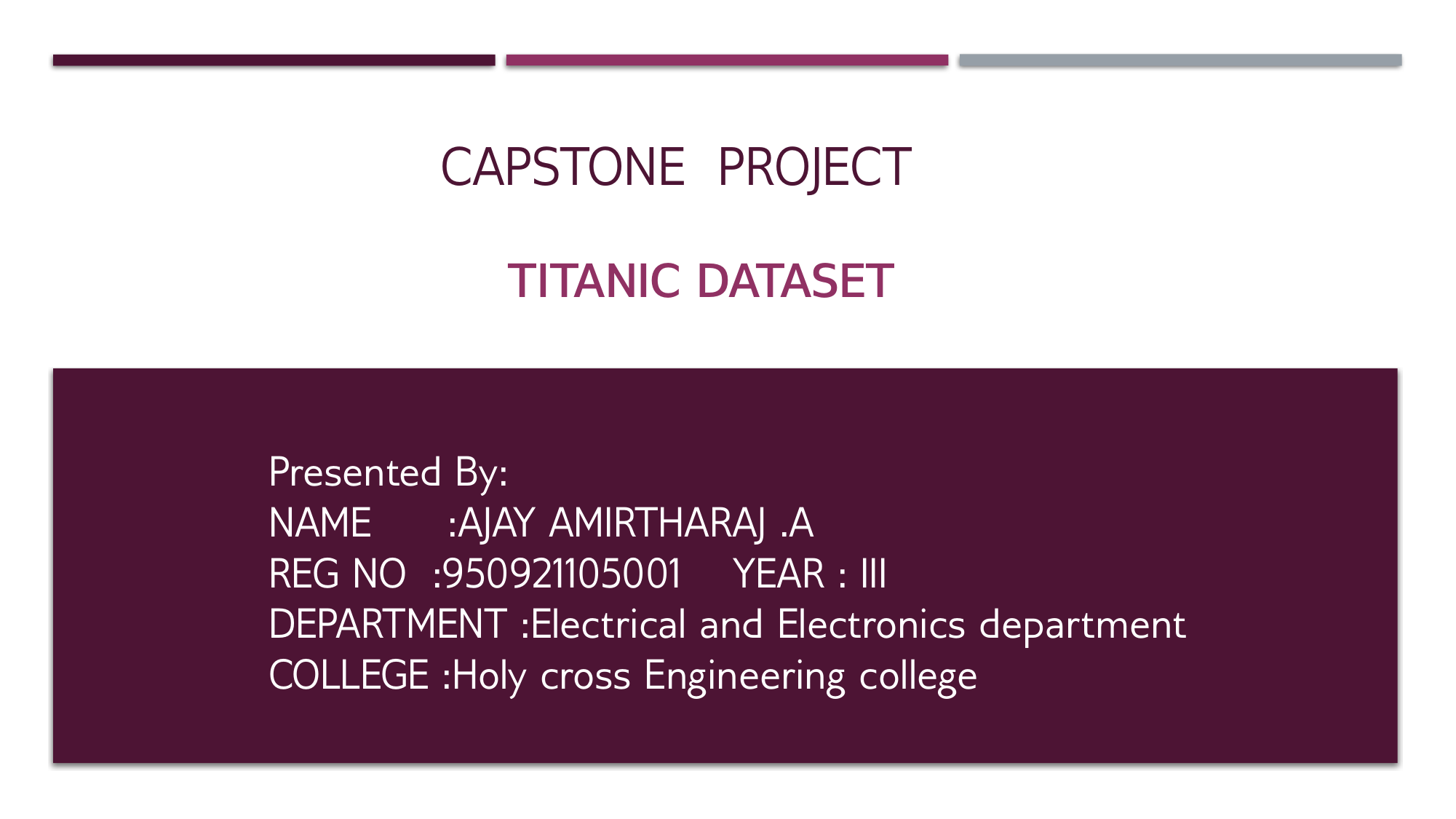

# CAPSTONE  PROJECT
                           TITANIC DATASET
Presented By:
NAME      :AJAY AMIRTHARAJ .A
REG NO  :950921105001    YEAR : III
DEPARTMENT :Electrical and Electronics department
COLLEGE :Holy cross Engineering college